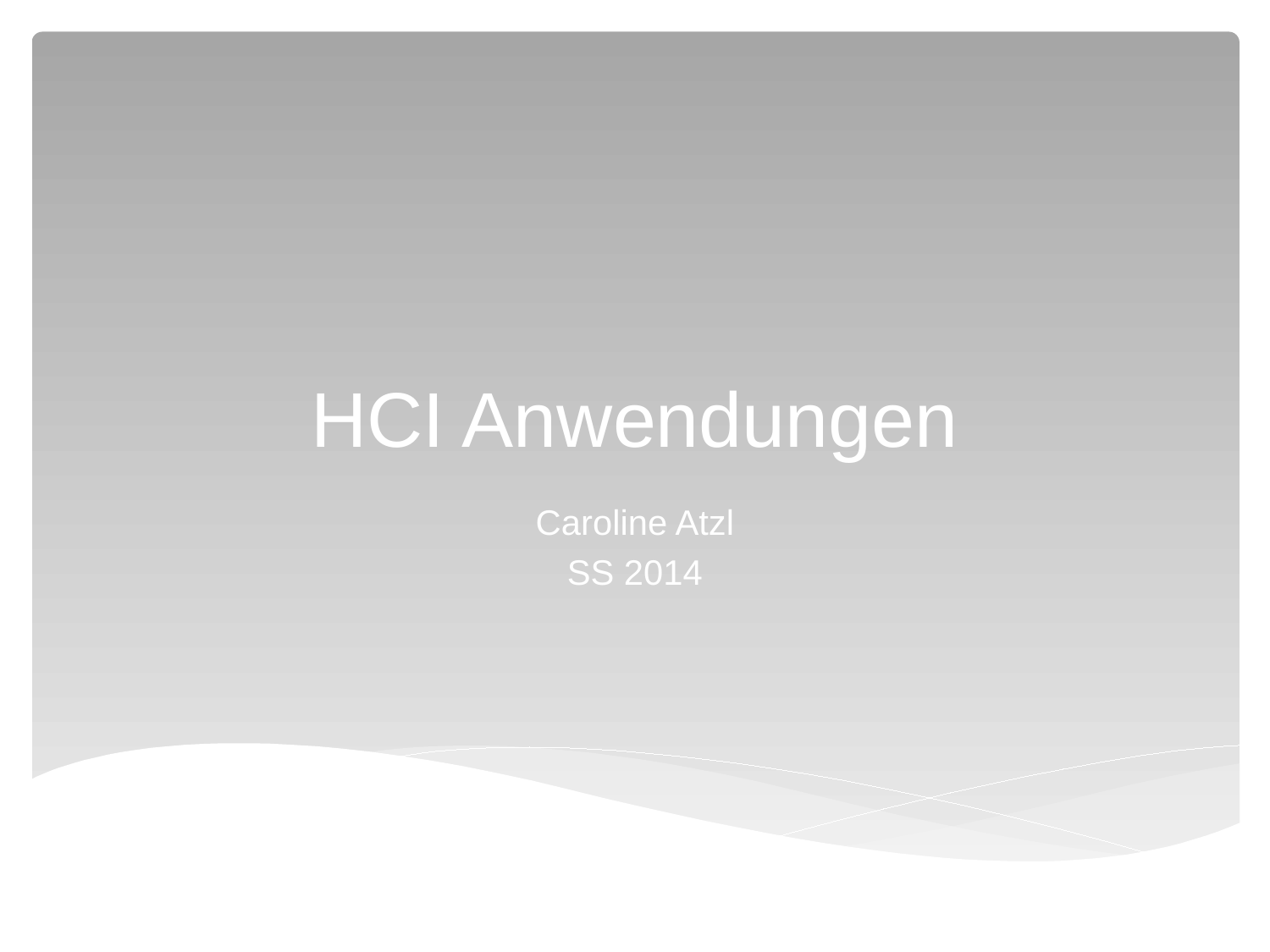

# HCI Anwendungen
Caroline Atzl
SS 2014